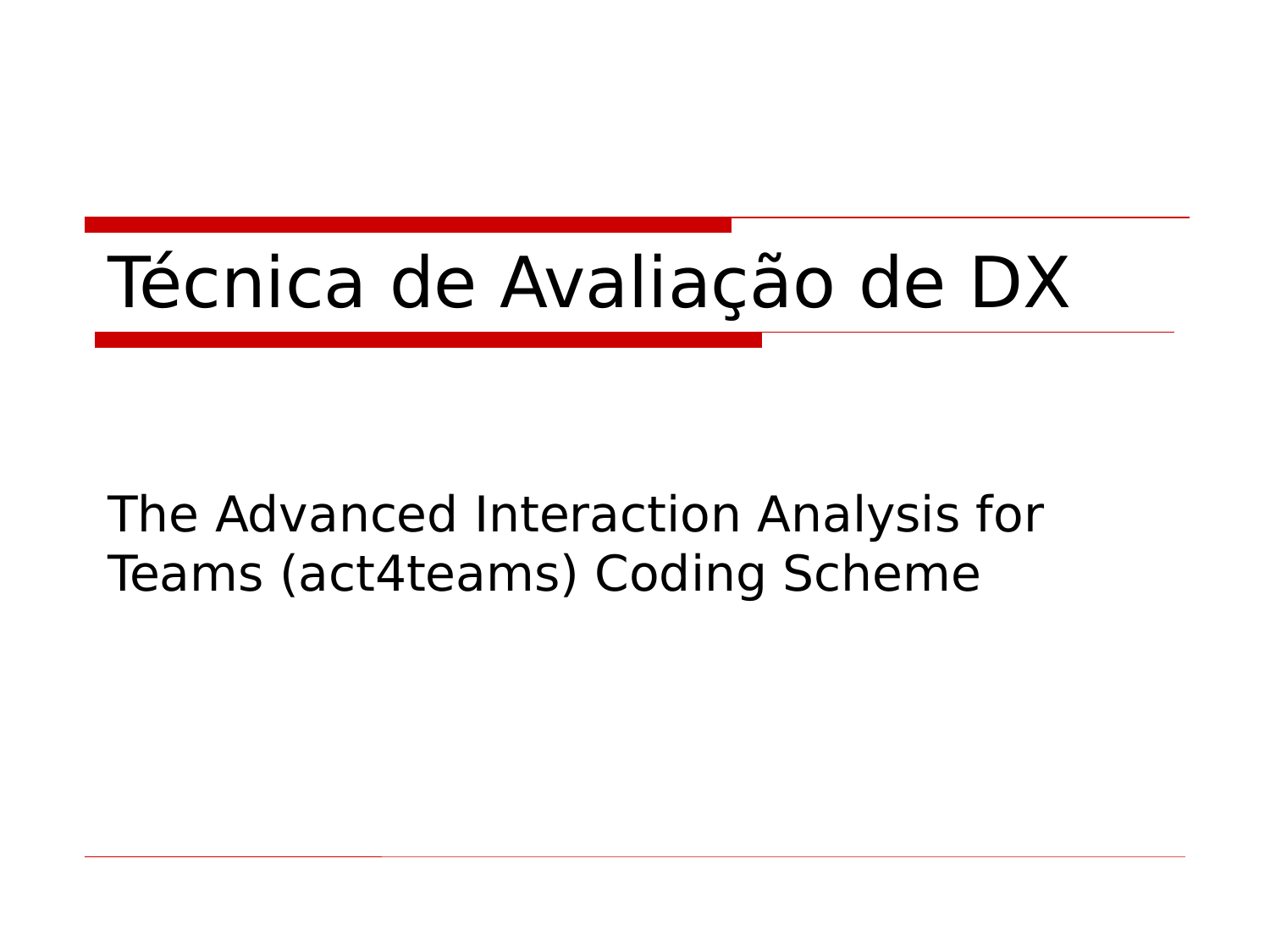

# Técnica de Avaliação de DX
The Advanced Interaction Analysis for Teams (act4teams) Coding Scheme